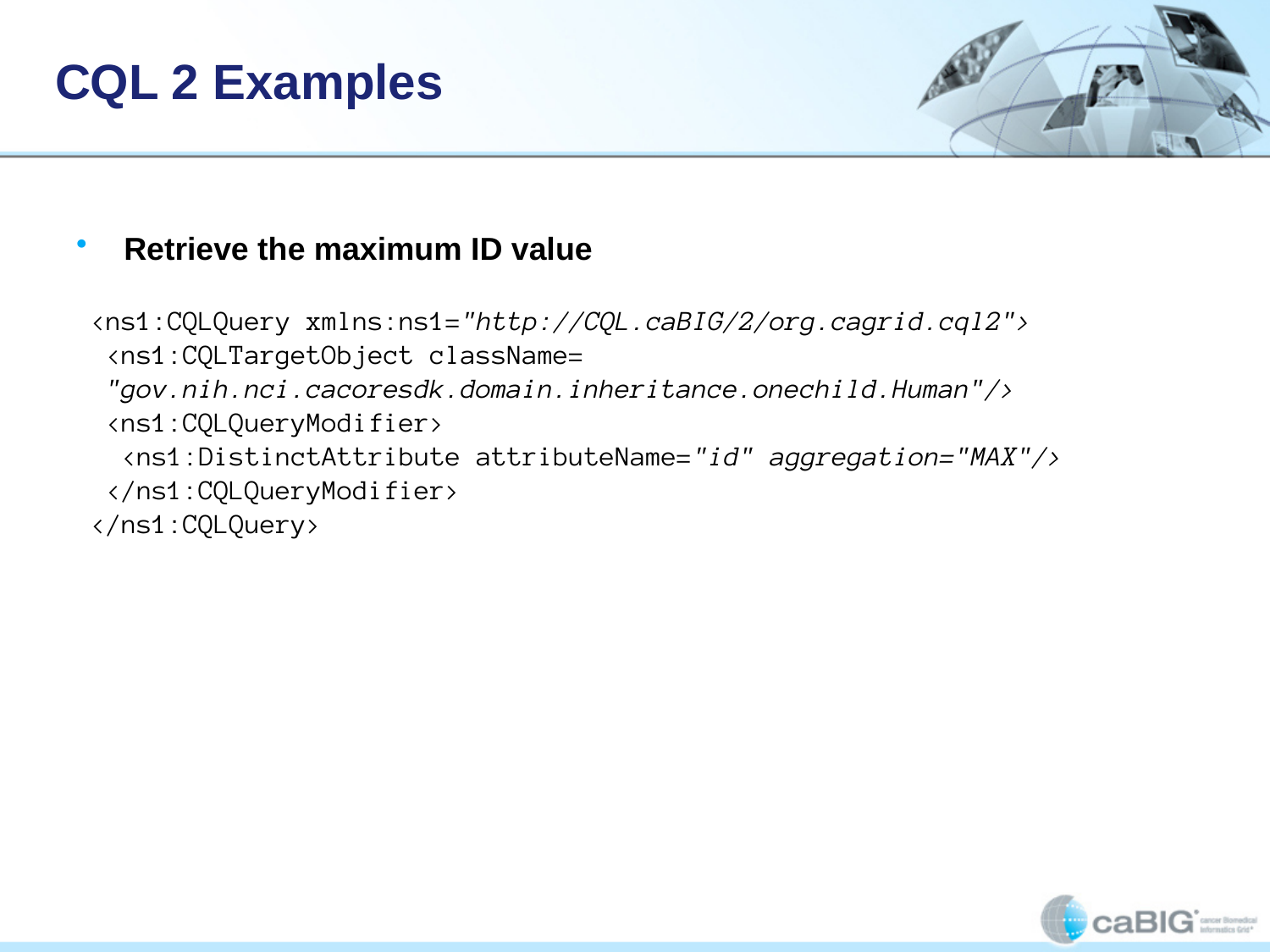

# CQL 2 Examples
Retrieve the maximum ID value
<ns1:CQLQuery xmlns:ns1="http://CQL.caBIG/2/org.cagrid.cql2">
 <ns1:CQLTargetObject className=
 "gov.nih.nci.cacoresdk.domain.inheritance.onechild.Human"/>
 <ns1:CQLQueryModifier>
  <ns1:DistinctAttribute attributeName="id" aggregation="MAX"/>
 </ns1:CQLQueryModifier>
</ns1:CQLQuery>